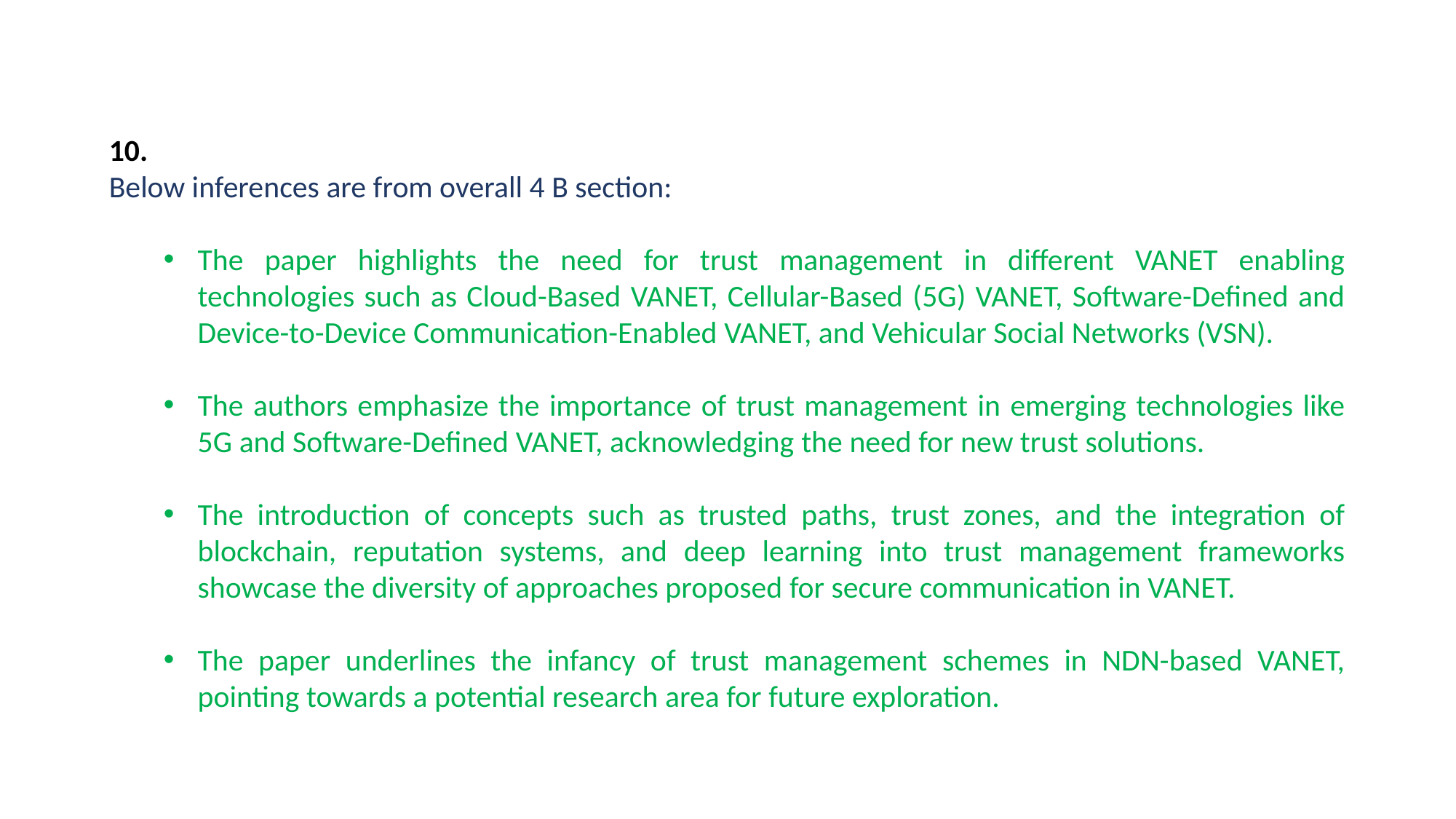

10.
Below inferences are from overall 4 B section:

The paper highlights the need for trust management in different VANET enabling technologies such as Cloud-Based VANET, Cellular-Based (5G) VANET, Software-Defined and Device-to-Device Communication-Enabled VANET, and Vehicular Social Networks (VSN).

The authors emphasize the importance of trust management in emerging technologies like 5G and Software-Defined VANET, acknowledging the need for new trust solutions.

The introduction of concepts such as trusted paths, trust zones, and the integration of blockchain, reputation systems, and deep learning into trust management frameworks showcase the diversity of approaches proposed for secure communication in VANET.

The paper underlines the infancy of trust management schemes in NDN-based VANET, pointing towards a potential research area for future exploration.